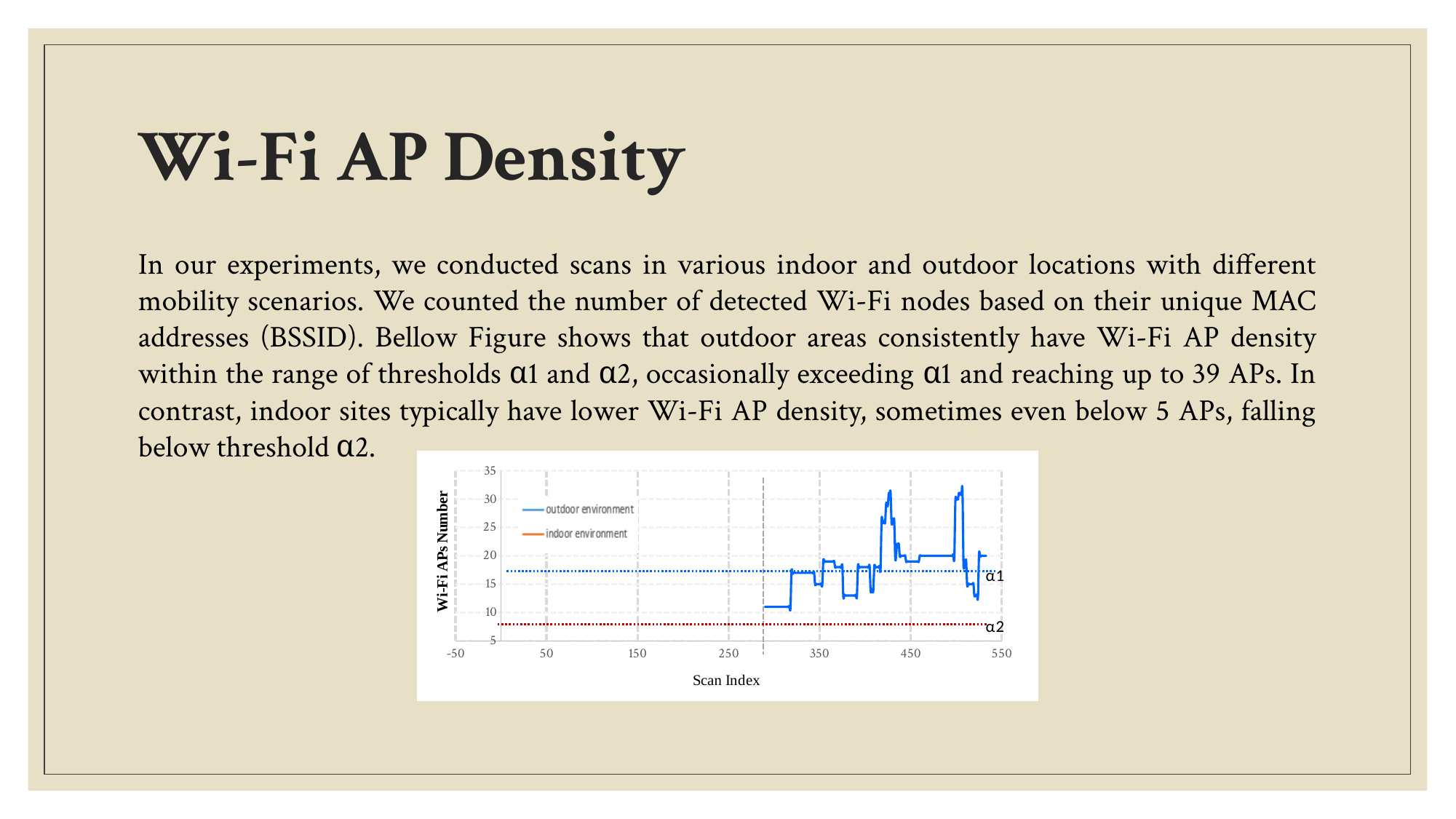

# Wi-Fi AP Density
In our experiments, we conducted scans in various indoor and outdoor locations with different mobility scenarios. We counted the number of detected Wi-Fi nodes based on their unique MAC addresses (BSSID). Bellow Figure shows that outdoor areas consistently have Wi-Fi AP density within the range of thresholds α1 and α2, occasionally exceeding α1 and reaching up to 39 APs. In contrast, indoor sites typically have lower Wi-Fi AP density, sometimes even below 5 APs, falling below threshold α2.

### Chart

| Category |  |  |
|---|---|---|